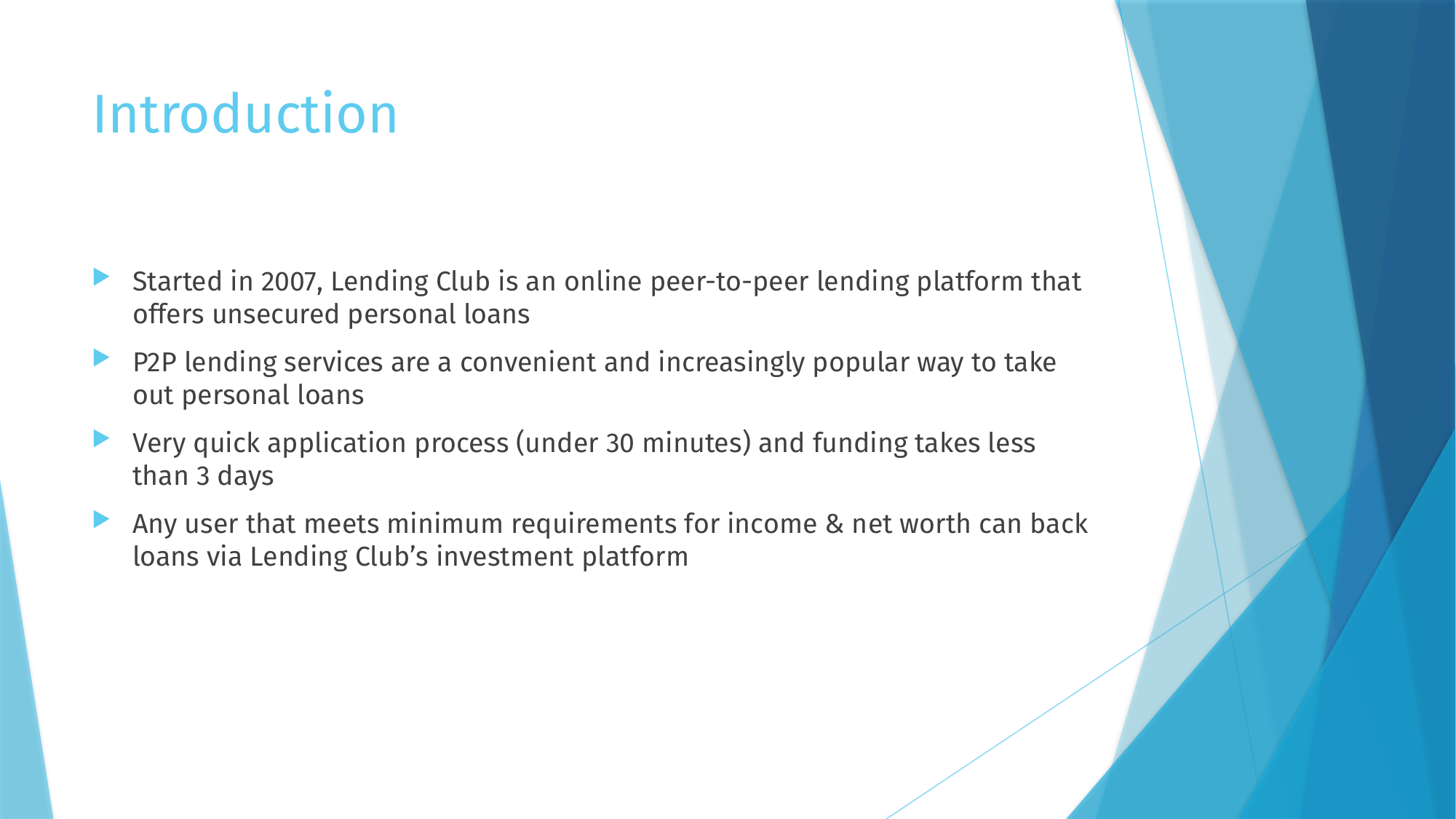

# Introduction
Started in 2007, Lending Club is an online peer-to-peer lending platform that offers unsecured personal loans
P2P lending services are a convenient and increasingly popular way to take out personal loans
Very quick application process (under 30 minutes) and funding takes less than 3 days
Any user that meets minimum requirements for income & net worth can back loans via Lending Club’s investment platform